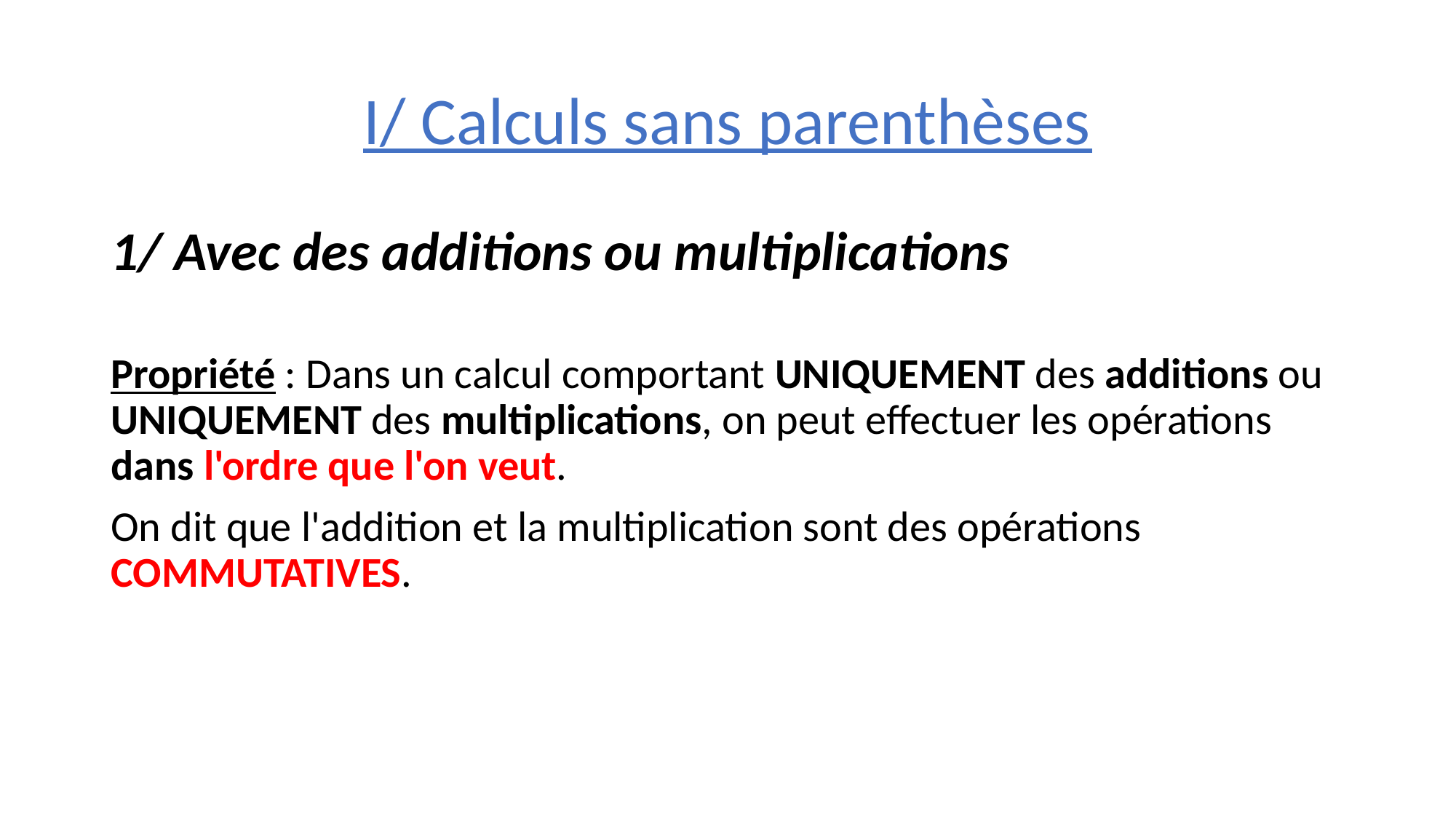

# I/ Calculs sans parenthèses
1/ Avec des additions ou multiplications

Propriété : Dans un calcul comportant UNIQUEMENT des additions ou UNIQUEMENT des multiplications, on peut effectuer les opérations dans l'ordre que l'on veut.
On dit que l'addition et la multiplication sont des opérations COMMUTATIVES.